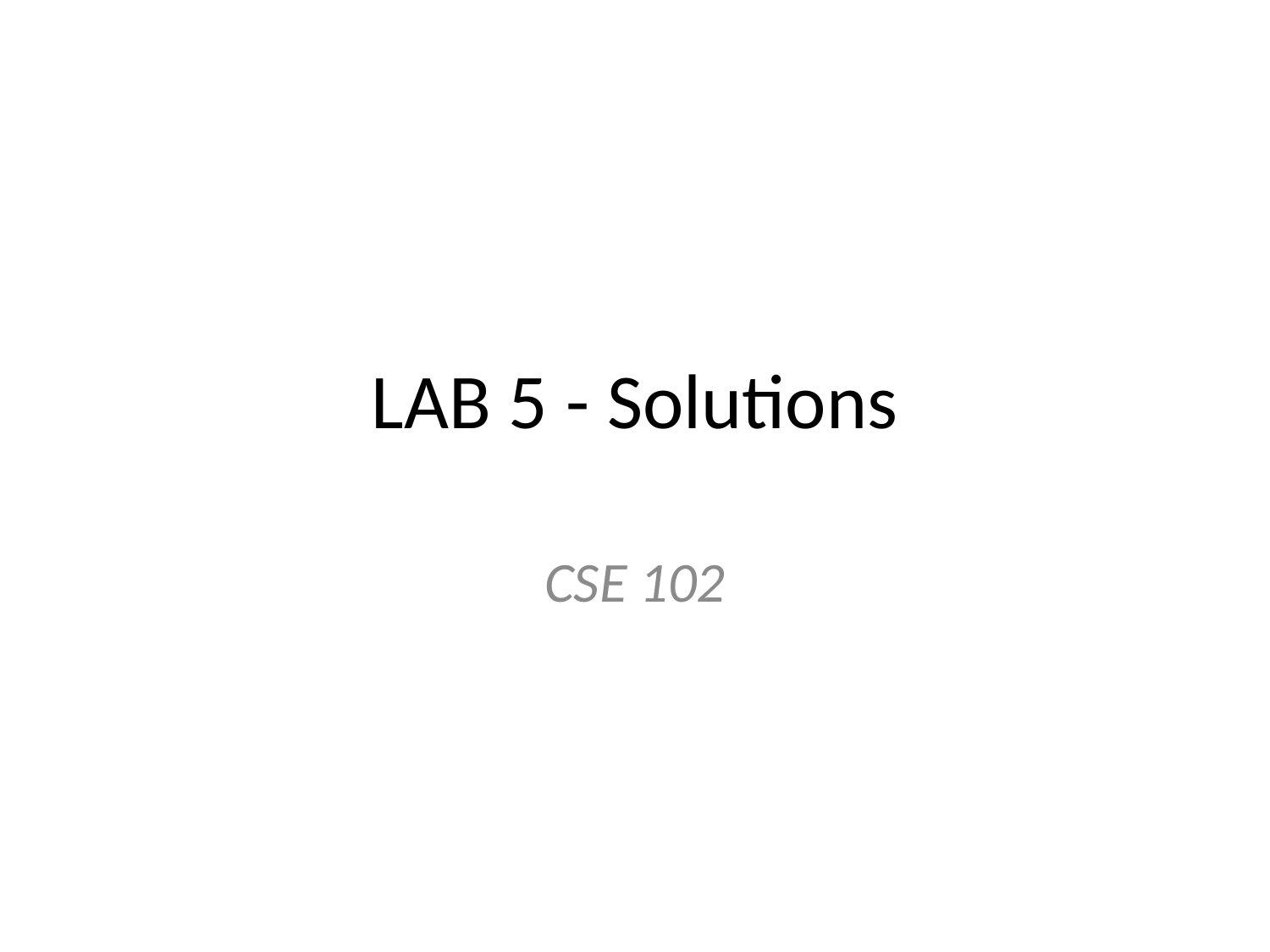

# LAB 5 - Solutions
CSE 102